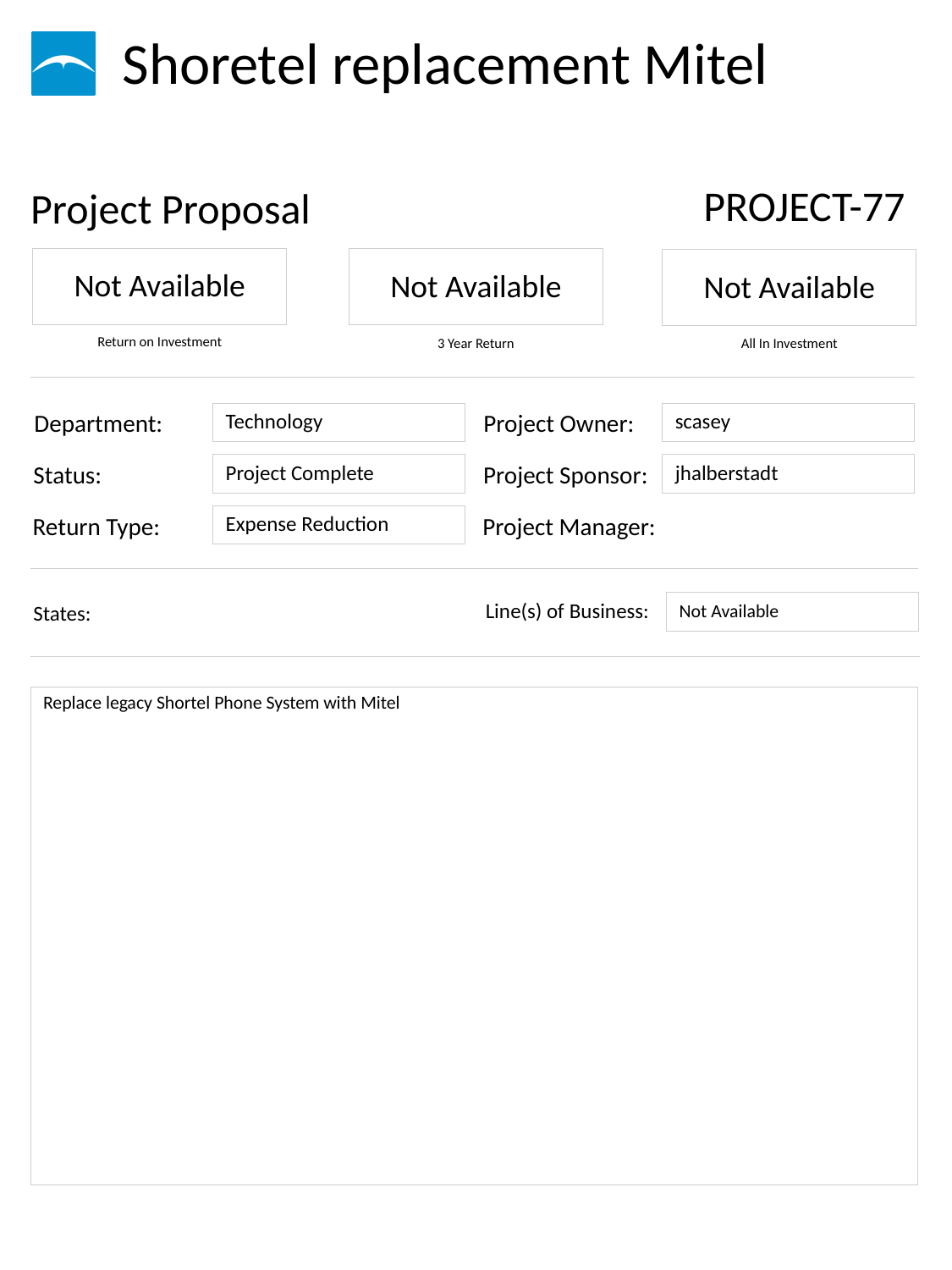

# Shoretel replacement Mitel
PROJECT-77
Not Available
Not Available
Not Available
Technology
scasey
Project Complete
jhalberstadt
Expense Reduction

Not Available

Replace legacy Shortel Phone System with Mitel